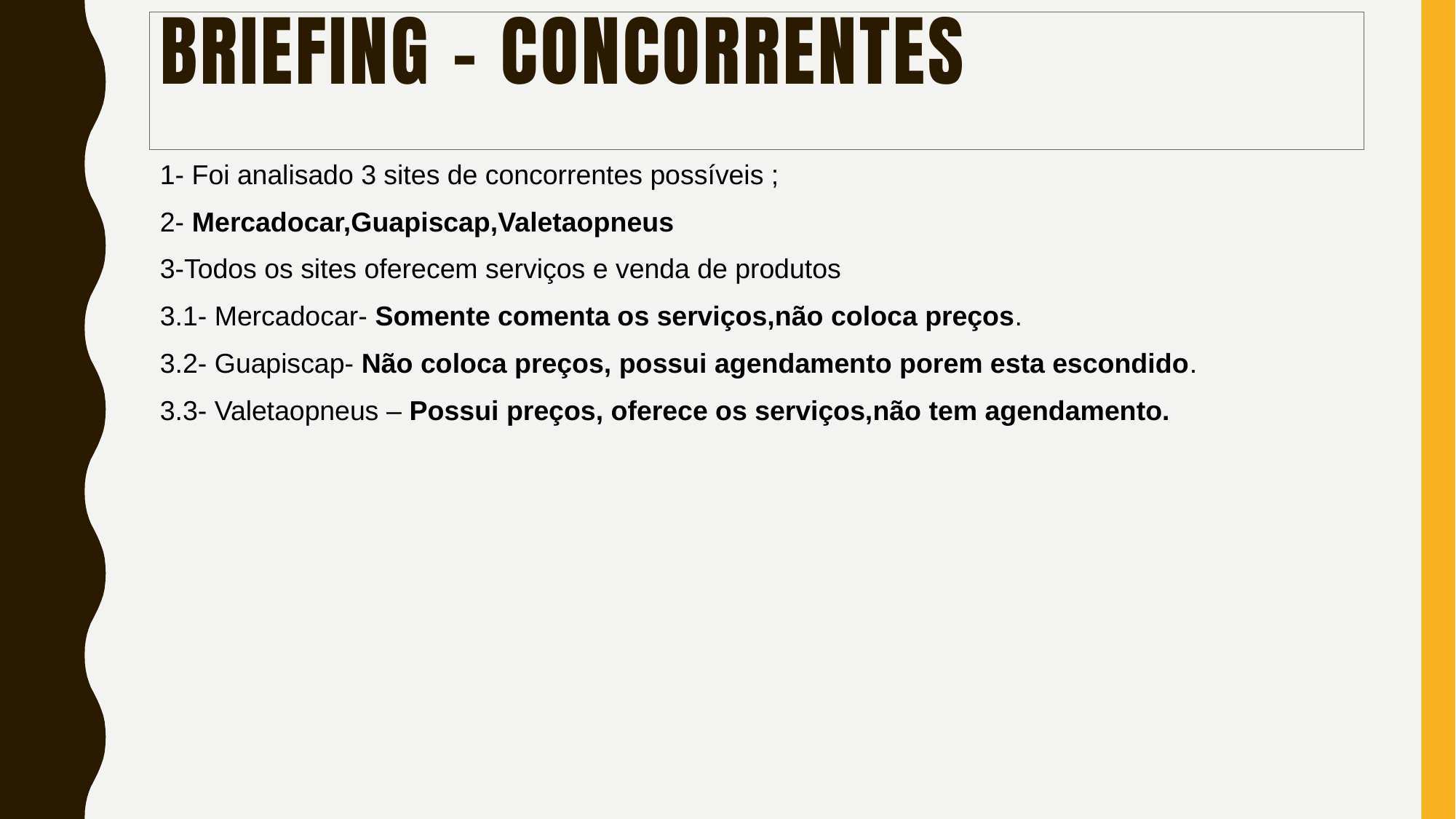

# BRIEFING – concorrentes
1- Foi analisado 3 sites de concorrentes possíveis ;
2- Mercadocar,Guapiscap,Valetaopneus
3-Todos os sites oferecem serviços e venda de produtos
3.1- Mercadocar- Somente comenta os serviços,não coloca preços.
3.2- Guapiscap- Não coloca preços, possui agendamento porem esta escondido.
3.3- Valetaopneus – Possui preços, oferece os serviços,não tem agendamento.